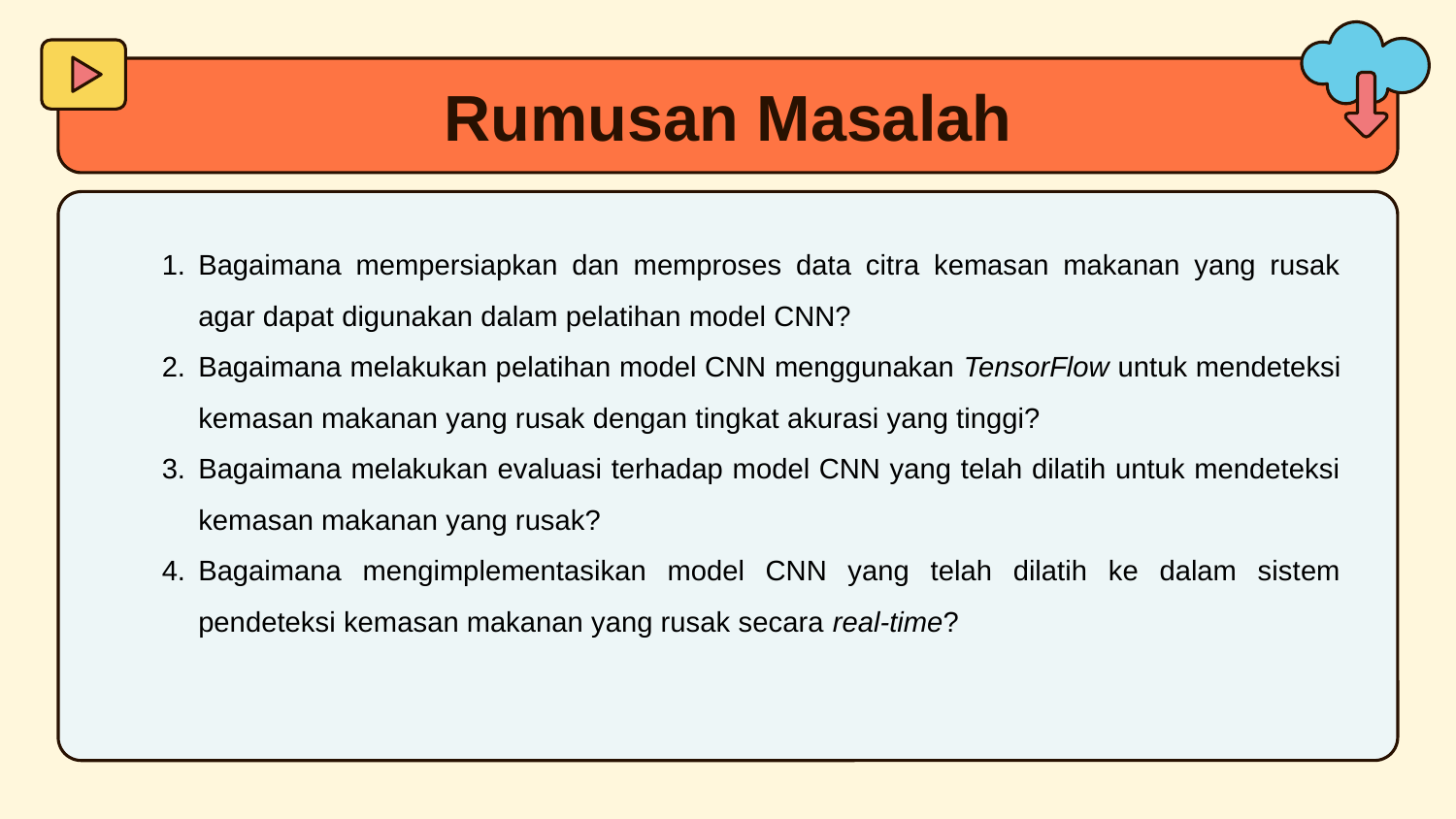

# Rumusan Masalah
Bagaimana mempersiapkan dan memproses data citra kemasan makanan yang rusak agar dapat digunakan dalam pelatihan model CNN?
Bagaimana melakukan pelatihan model CNN menggunakan TensorFlow untuk mendeteksi kemasan makanan yang rusak dengan tingkat akurasi yang tinggi?
Bagaimana melakukan evaluasi terhadap model CNN yang telah dilatih untuk mendeteksi kemasan makanan yang rusak?
Bagaimana mengimplementasikan model CNN yang telah dilatih ke dalam sistem pendeteksi kemasan makanan yang rusak secara real-time?